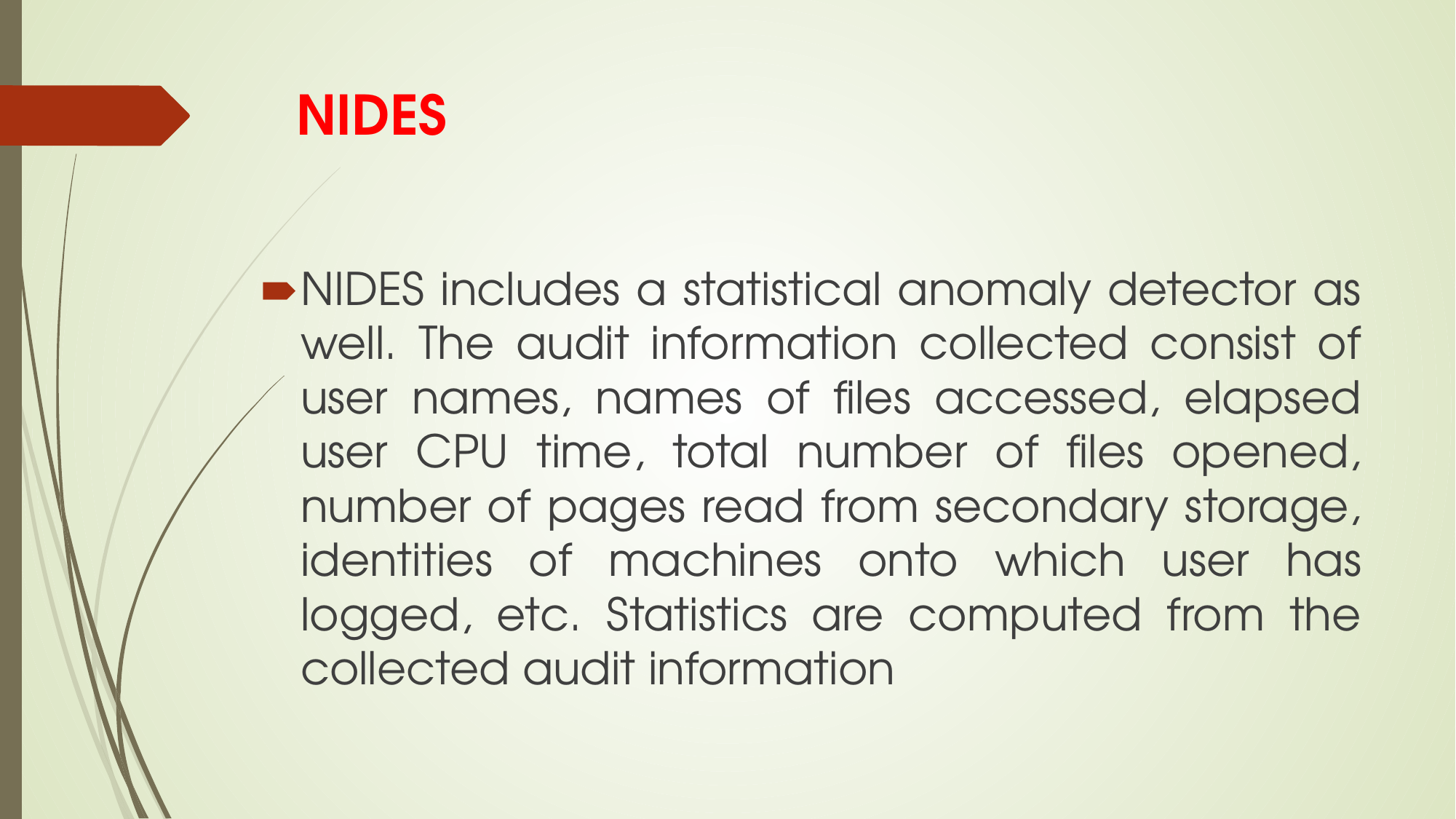

# NIDES
NIDES includes a statistical anomaly detector as well. The audit information collected consist of user names, names of files accessed, elapsed user CPU time, total number of files opened, number of pages read from secondary storage, identities of machines onto which user has logged, etc. Statistics are computed from the collected audit information